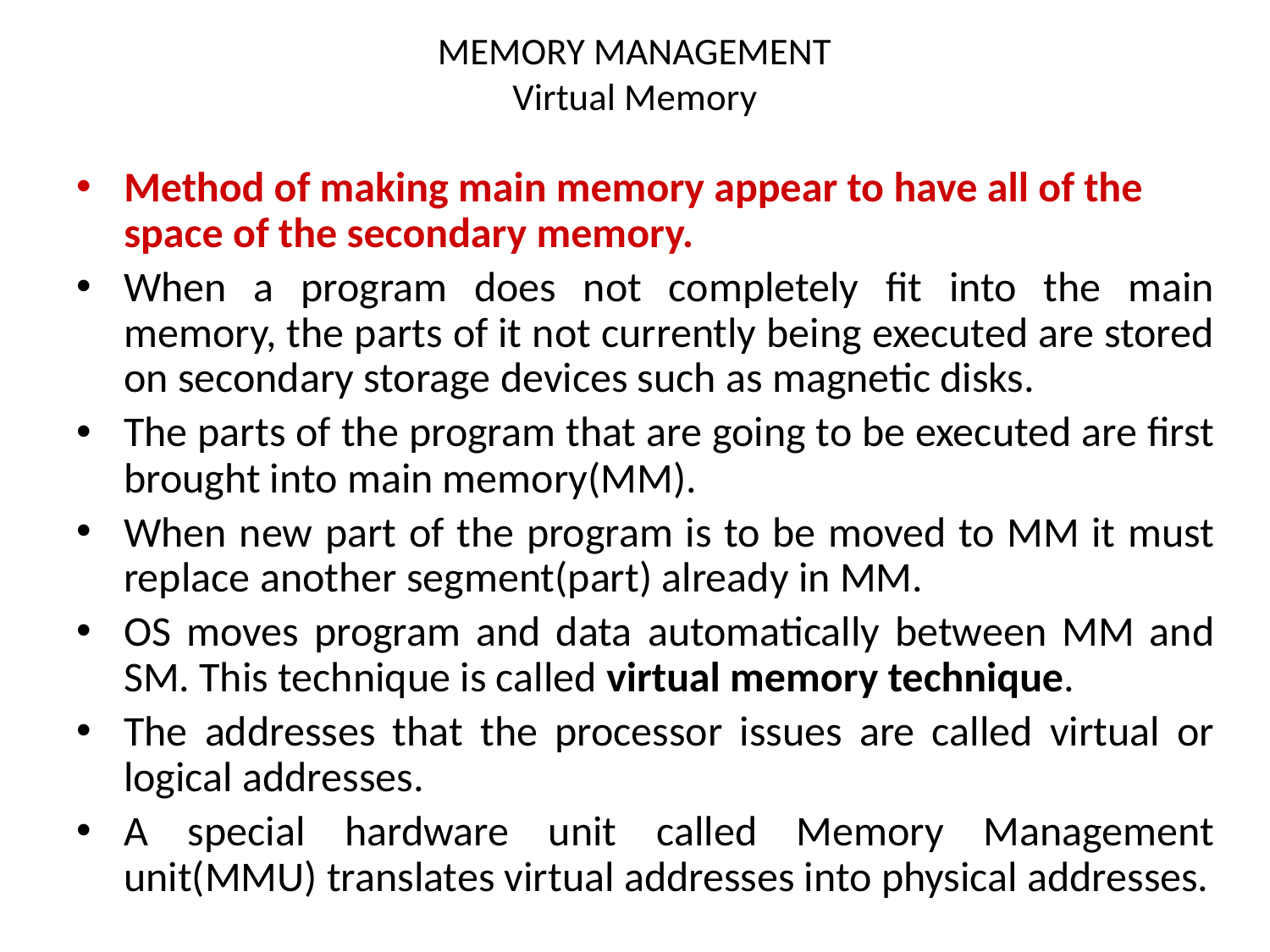

# MEMORY MANAGEMENT Virtual Memory
Method of making main memory appear to have all of the space of the secondary memory.
When a program does not completely fit into the main memory, the parts of it not currently being executed are stored on secondary storage devices such as magnetic disks.
The parts of the program that are going to be executed are first brought into main memory(MM).
When new part of the program is to be moved to MM it must replace another segment(part) already in MM.
OS moves program and data automatically between MM and SM. This technique is called virtual memory technique.
The addresses that the processor issues are called virtual or logical addresses.
A special hardware unit called Memory Management unit(MMU) translates virtual addresses into physical addresses.